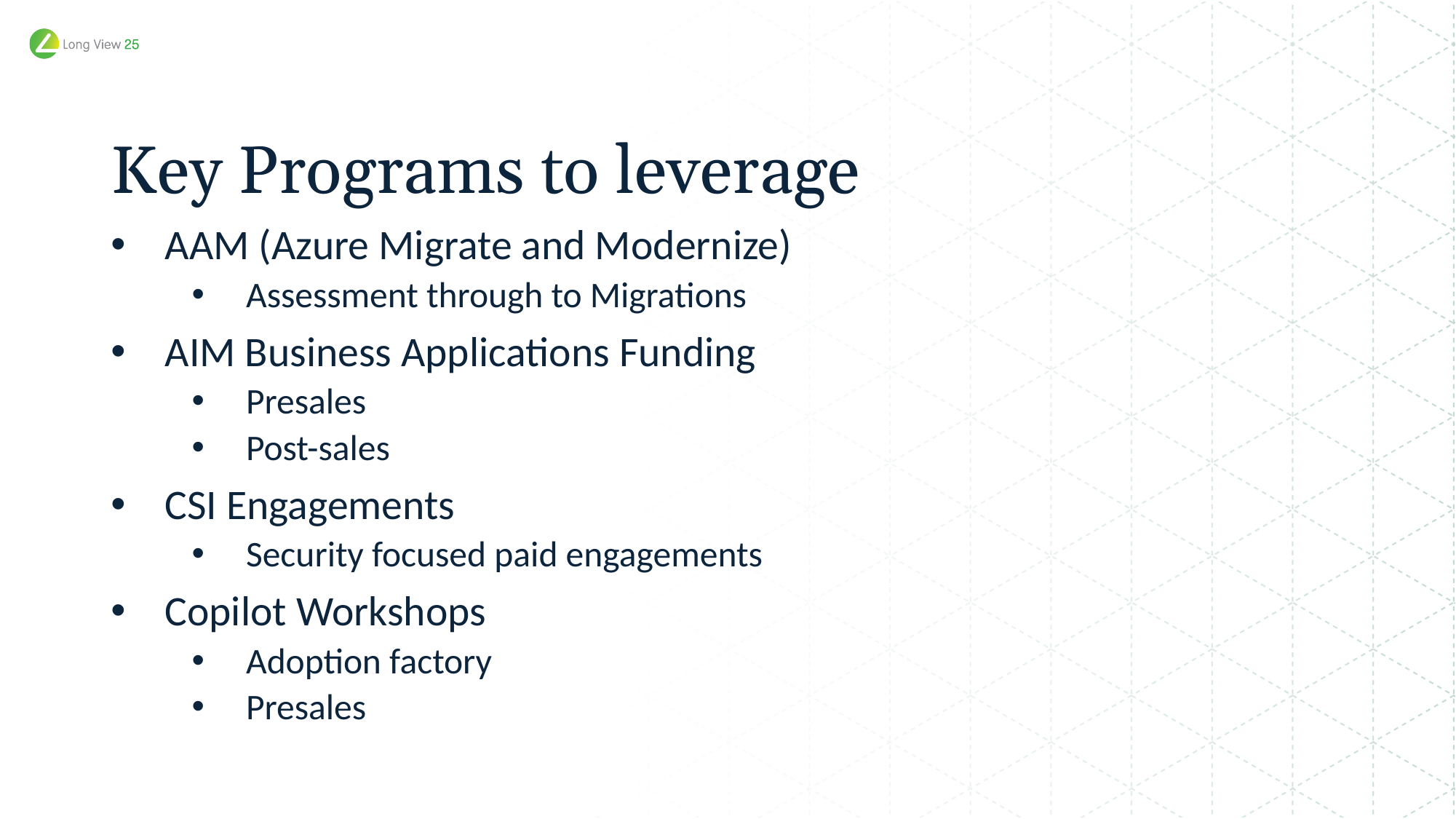

# Key Programs to leverage
AAM (Azure Migrate and Modernize)
Assessment through to Migrations
AIM Business Applications Funding
Presales
Post-sales
CSI Engagements
Security focused paid engagements
Copilot Workshops
Adoption factory
Presales